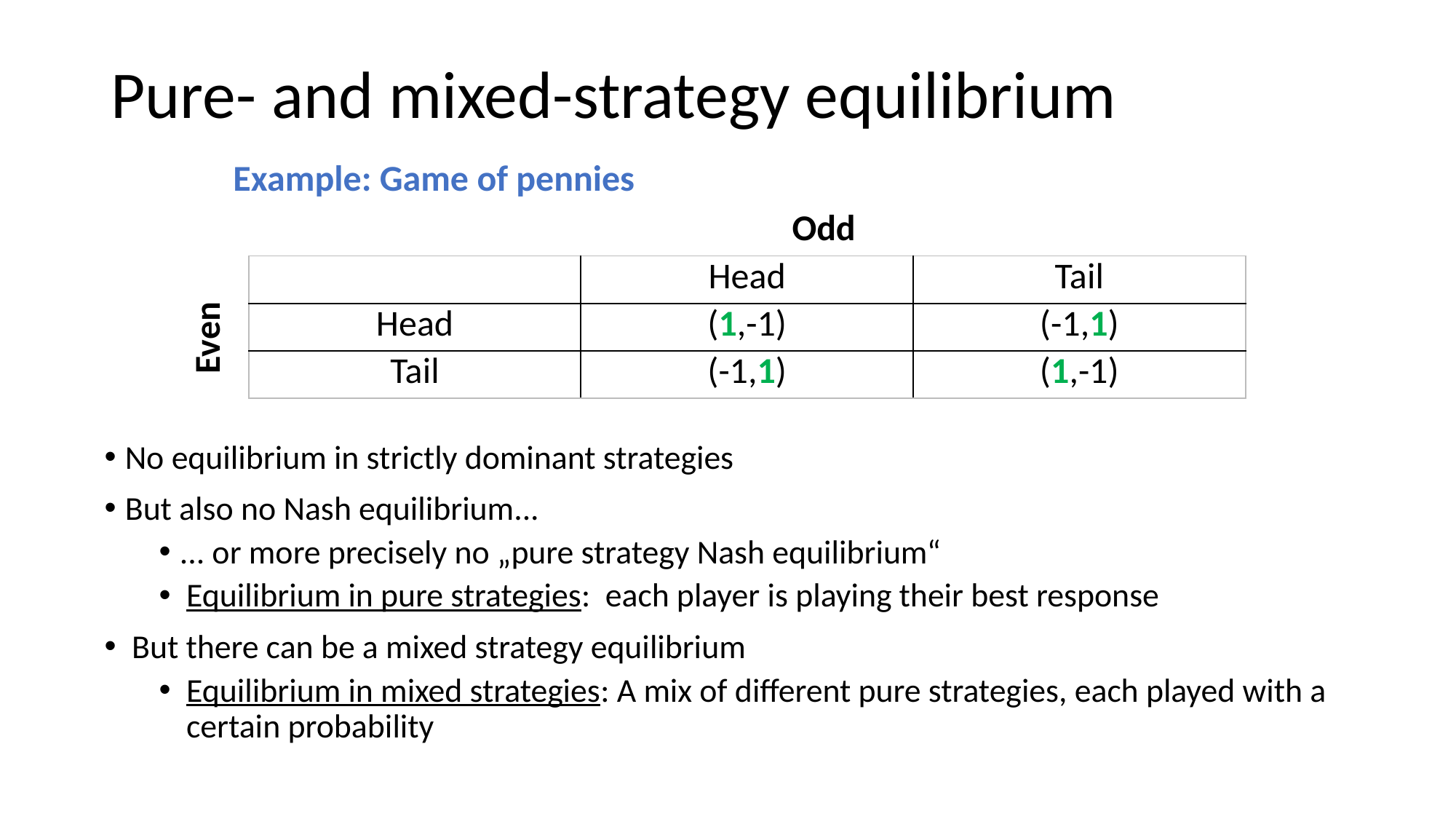

# Pure- and mixed-strategy equilibrium
Example: Game of pennies
Odd
Even
|  | Head | Tail |
| --- | --- | --- |
| Head | (1,-1) | (-1,1) |
| Tail | (-1,1) | (1,-1) |
No equilibrium in strictly dominant strategies
But also no Nash equilibrium...
... or more precisely no „pure strategy Nash equilibrium“
Equilibrium in pure strategies:  each player is playing their best response
But there can be a mixed strategy equilibrium
Equilibrium in mixed strategies: A mix of different pure strategies, each played with a certain probability